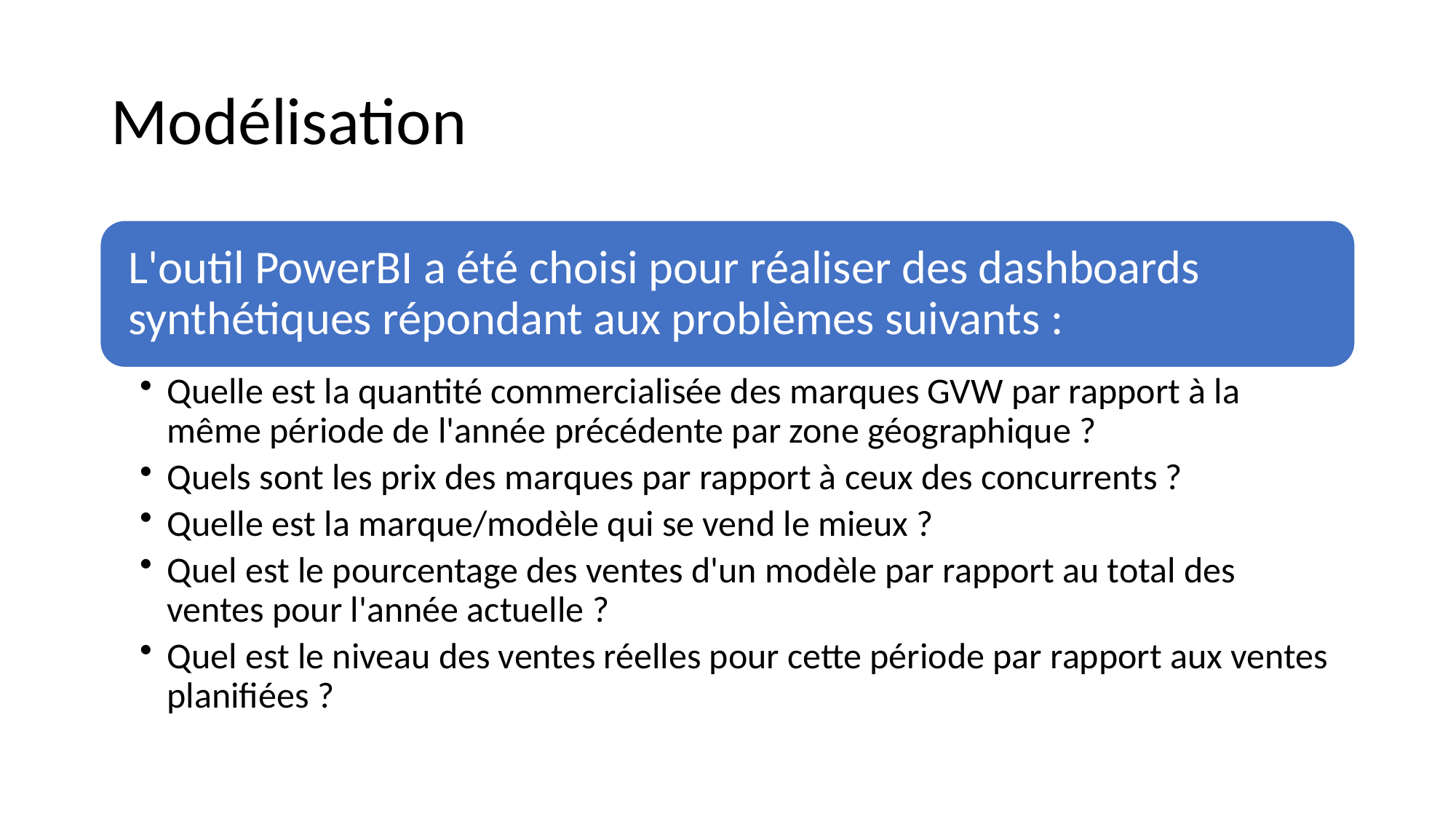

# Modélisation
L'outil PowerBI a été choisi pour réaliser des dashboards synthétiques répondant aux problèmes suivants :
Quelle est la quantité commercialisée des marques GVW par rapport à la même période de l'année précédente par zone géographique ?
Quels sont les prix des marques par rapport à ceux des concurrents ?
Quelle est la marque/modèle qui se vend le mieux ?
Quel est le pourcentage des ventes d'un modèle par rapport au total des ventes pour l'année actuelle ?
Quel est le niveau des ventes réelles pour cette période par rapport aux ventes planifiées ?